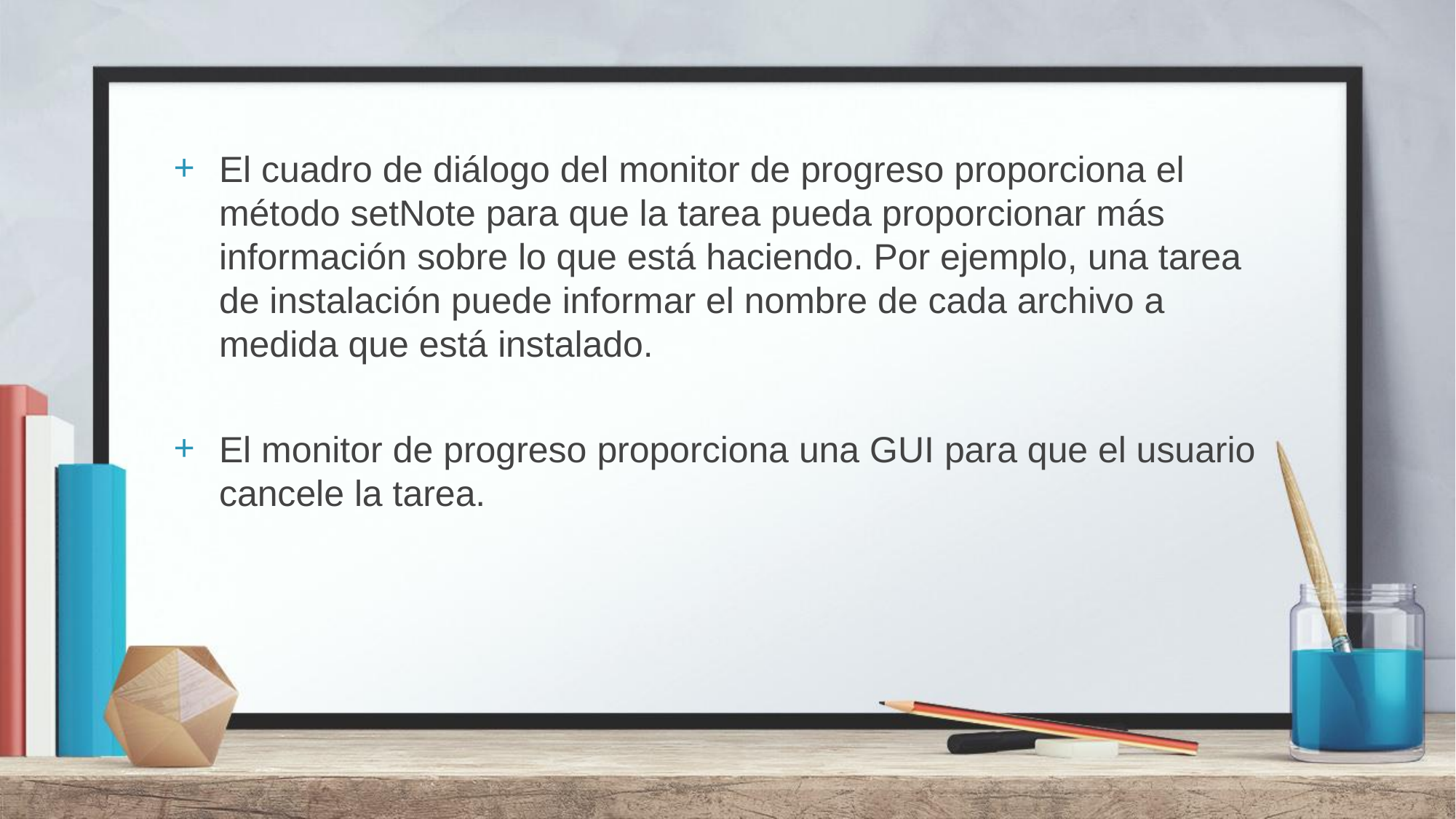

El cuadro de diálogo del monitor de progreso proporciona el método setNote para que la tarea pueda proporcionar más información sobre lo que está haciendo. Por ejemplo, una tarea de instalación puede informar el nombre de cada archivo a medida que está instalado.

El monitor de progreso proporciona una GUI para que el usuario cancele la tarea.